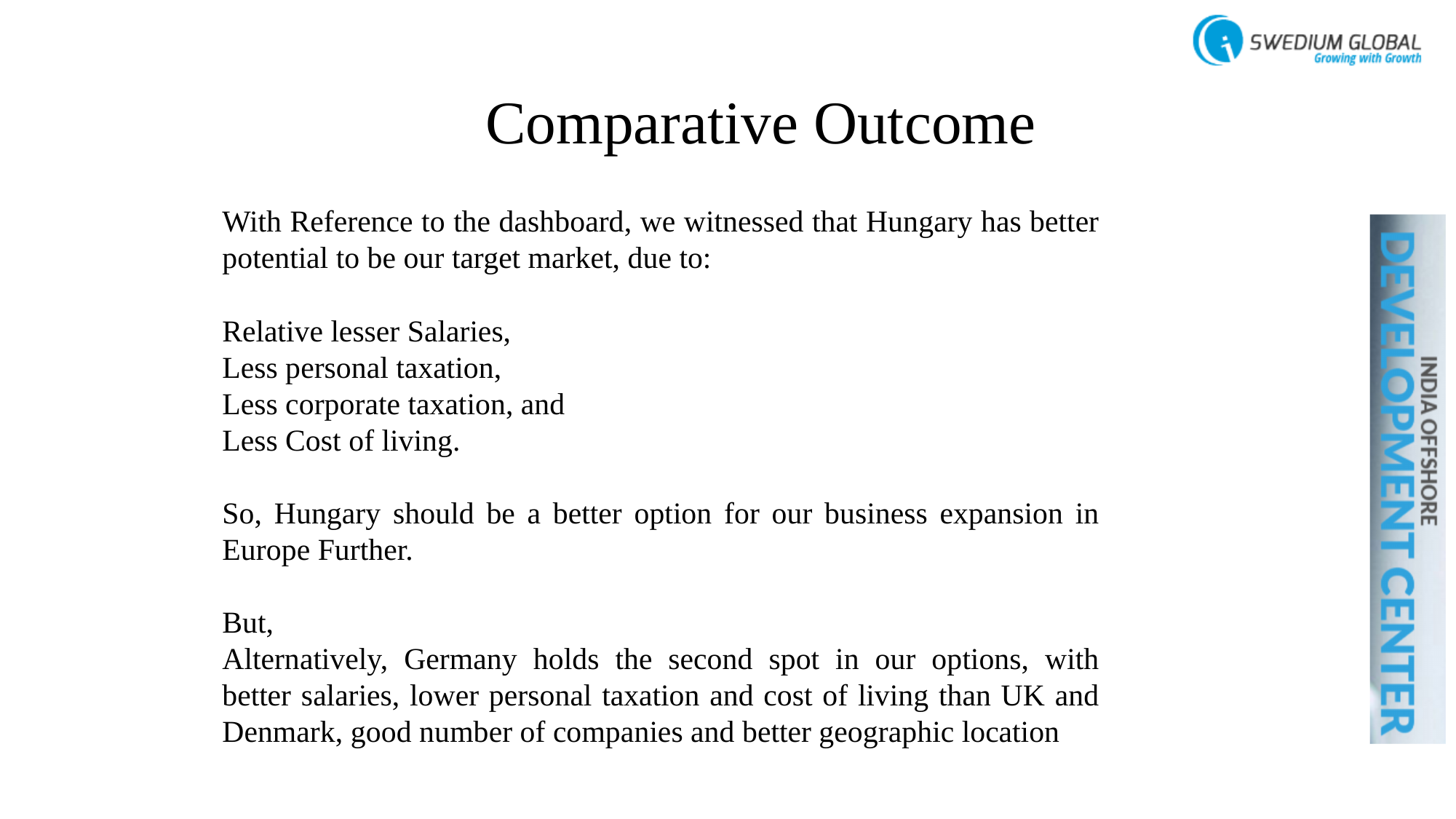

# Comparative Outcome
With Reference to the dashboard, we witnessed that Hungary has better potential to be our target market, due to:

Relative lesser Salaries,
Less personal taxation,
Less corporate taxation, and
Less Cost of living.

So, Hungary should be a better option for our business expansion in Europe Further.

But,
Alternatively, Germany holds the second spot in our options, with better salaries, lower personal taxation and cost of living than UK and Denmark, good number of companies and better geographic location